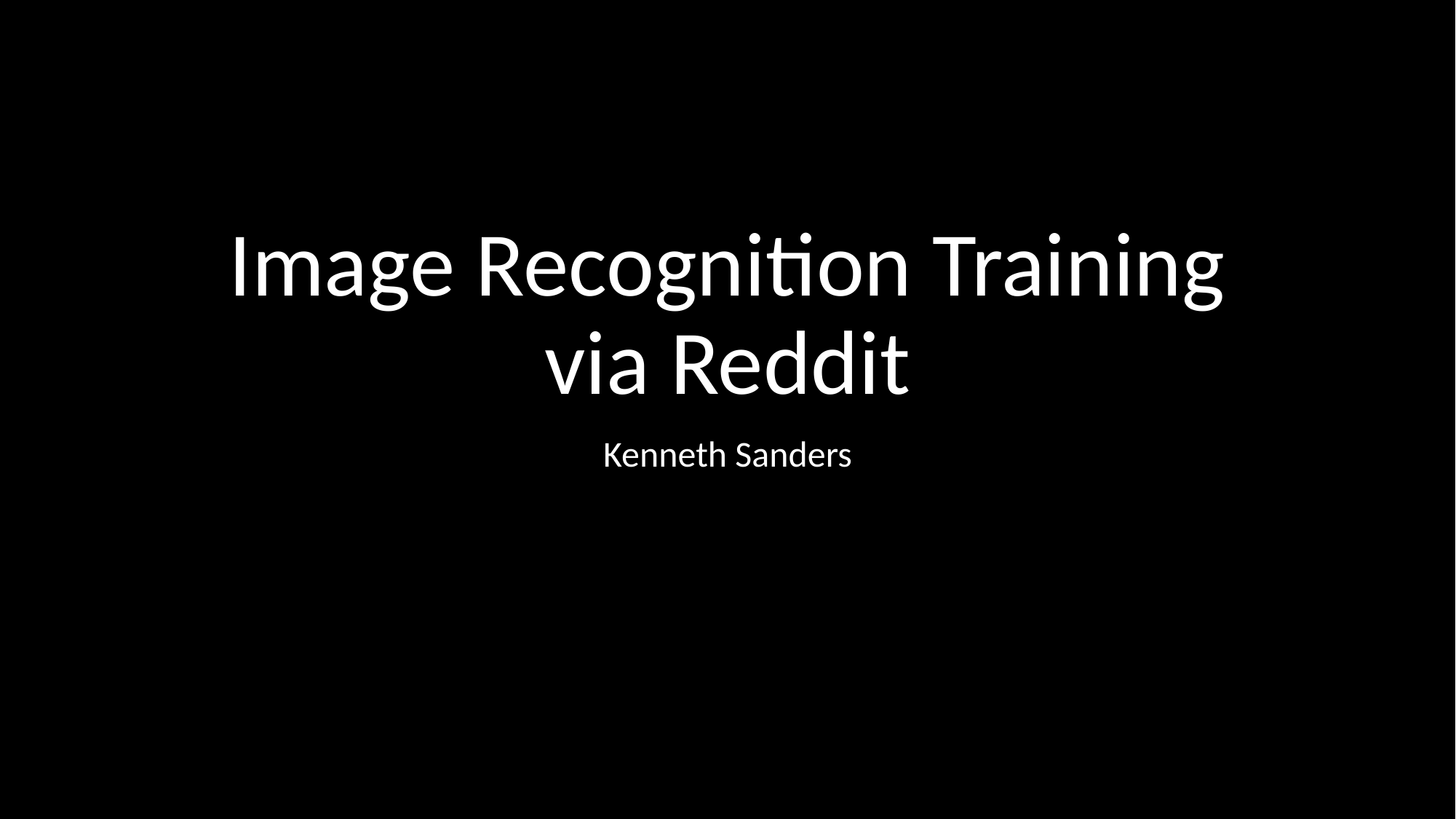

# Image Recognition Training via Reddit
Kenneth Sanders